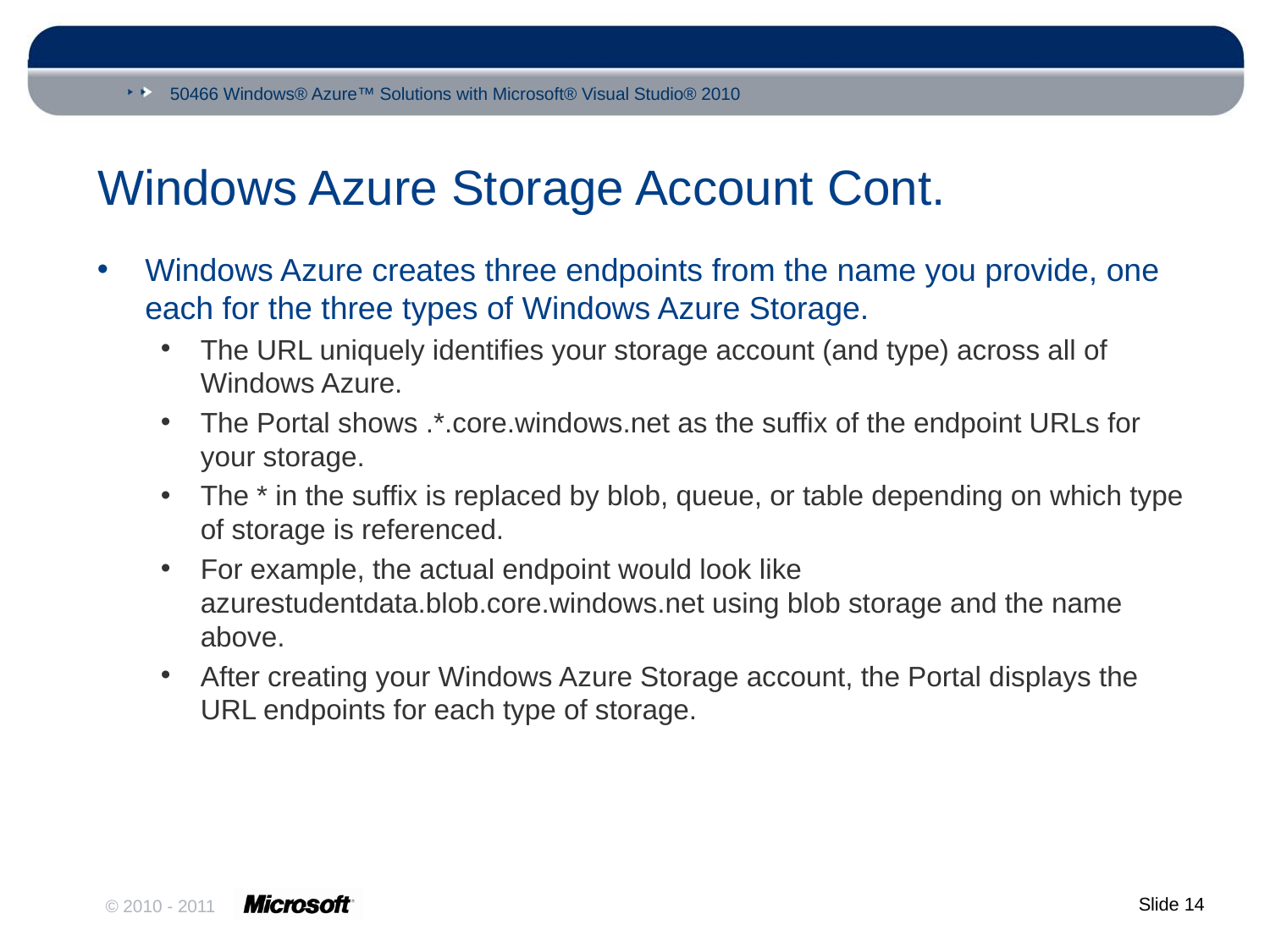

# Windows Azure Storage Account Cont.
Windows Azure creates three endpoints from the name you provide, one each for the three types of Windows Azure Storage.
The URL uniquely identifies your storage account (and type) across all of Windows Azure.
The Portal shows .*.core.windows.net as the suffix of the endpoint URLs for your storage.
The * in the suffix is replaced by blob, queue, or table depending on which type of storage is referenced.
For example, the actual endpoint would look like azurestudentdata.blob.core.windows.net using blob storage and the name above.
After creating your Windows Azure Storage account, the Portal displays the URL endpoints for each type of storage.